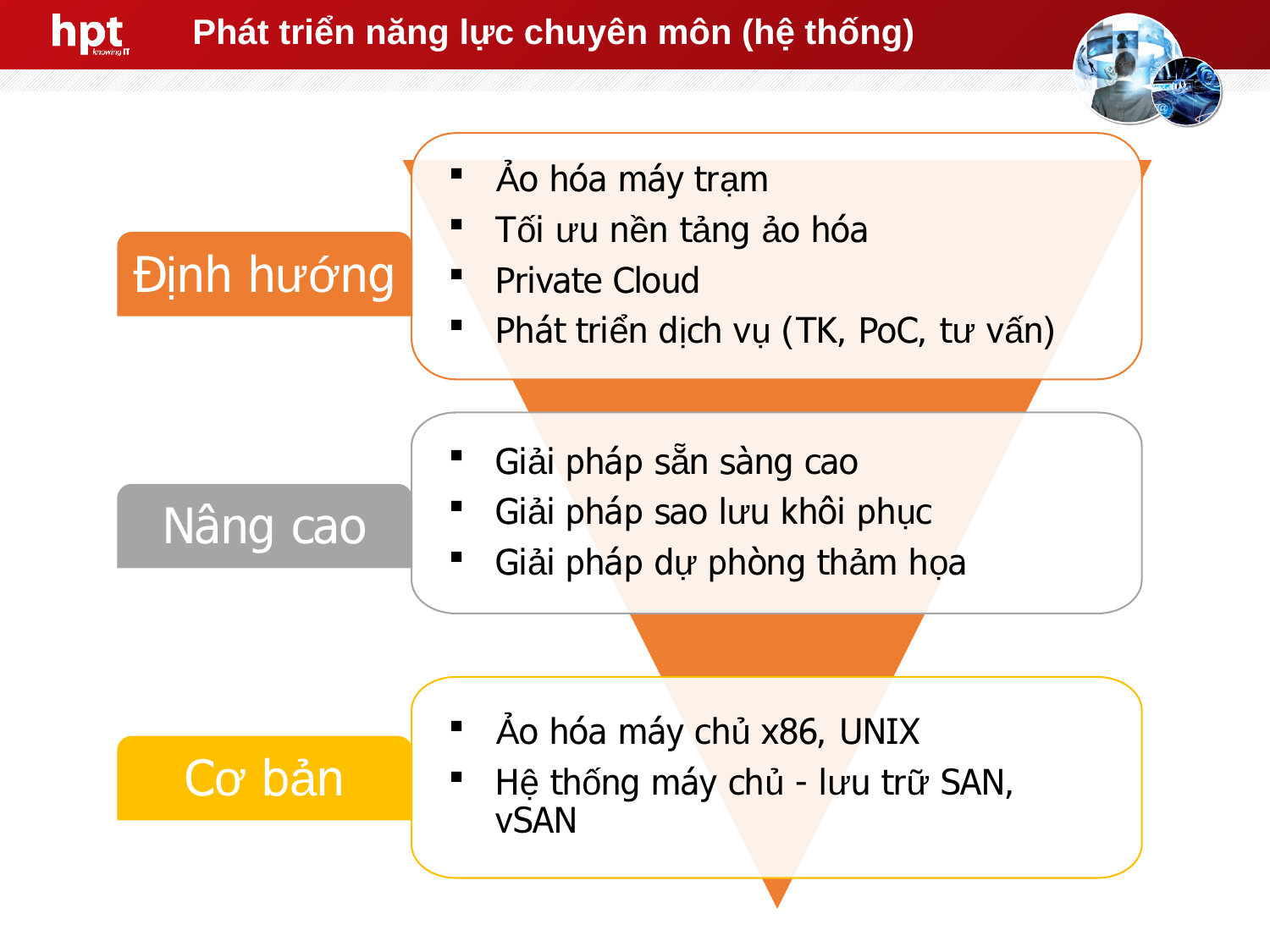

# Phát triển năng lực chuyên môn (hệ thống)
Ảo hóa máy trạm
Tối ưu nền tảng ảo hóa
Private Cloud
Phát triển dịch vụ (TK, PoC, tư vấn)

Định hướng
Giải pháp sẵn sàng cao
Giải pháp sao lưu khôi phục
Giải pháp dự phòng thảm họa
Nâng cao
Ảo hóa máy chủ x86, UNIX
Hệ thống máy chủ - lưu trữ SAN, vSAN
Cơ bản